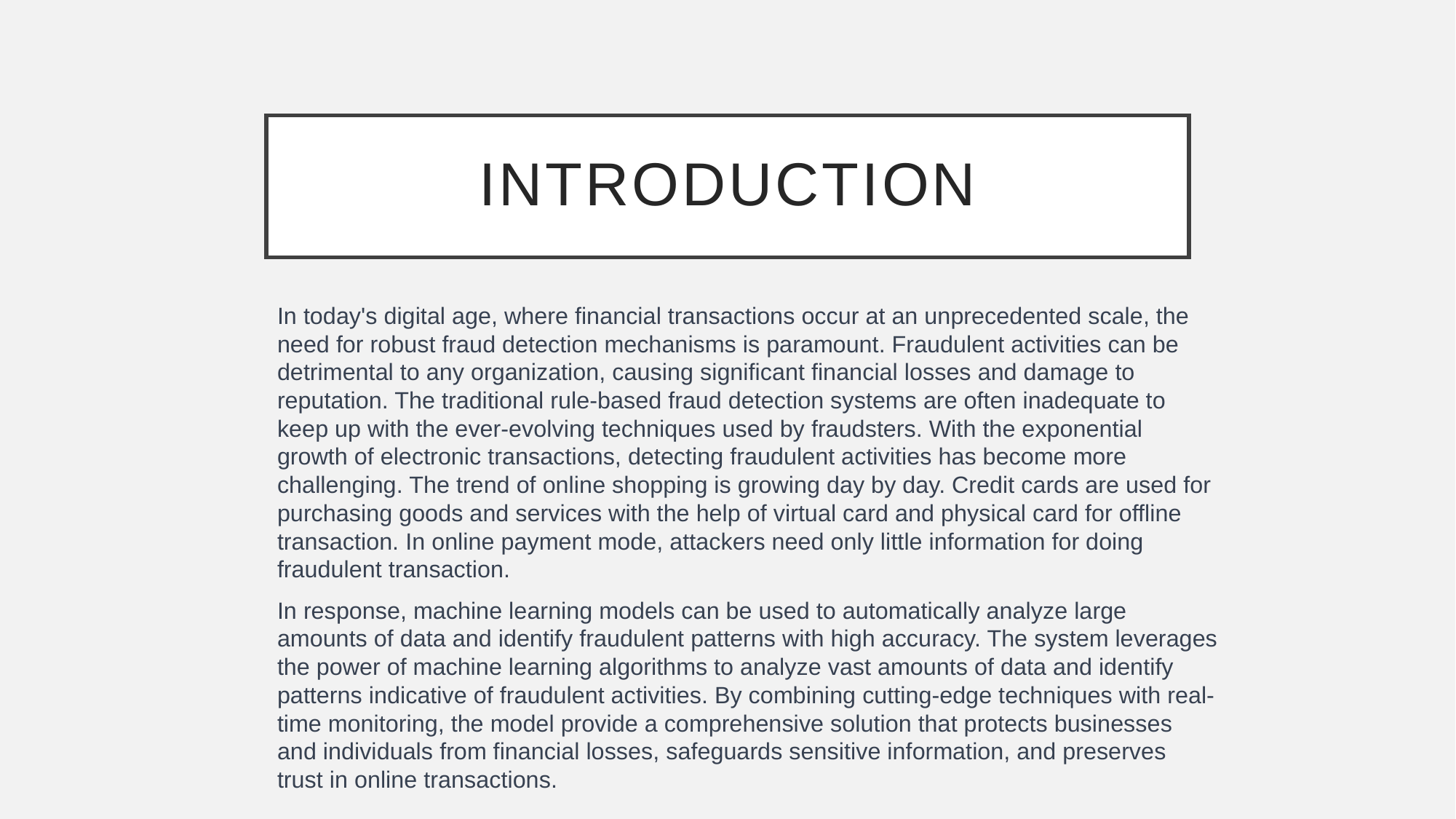

# Introduction
In today's digital age, where financial transactions occur at an unprecedented scale, the need for robust fraud detection mechanisms is paramount. Fraudulent activities can be detrimental to any organization, causing significant financial losses and damage to reputation. The traditional rule-based fraud detection systems are often inadequate to keep up with the ever-evolving techniques used by fraudsters. With the exponential growth of electronic transactions, detecting fraudulent activities has become more challenging. The trend of online shopping is growing day by day. Credit cards are used for purchasing goods and services with the help of virtual card and physical card for offline transaction. In online payment mode, attackers need only little information for doing fraudulent transaction.
In response, machine learning models can be used to automatically analyze large amounts of data and identify fraudulent patterns with high accuracy. The system leverages the power of machine learning algorithms to analyze vast amounts of data and identify patterns indicative of fraudulent activities. By combining cutting-edge techniques with real-time monitoring, the model provide a comprehensive solution that protects businesses and individuals from financial losses, safeguards sensitive information, and preserves trust in online transactions.